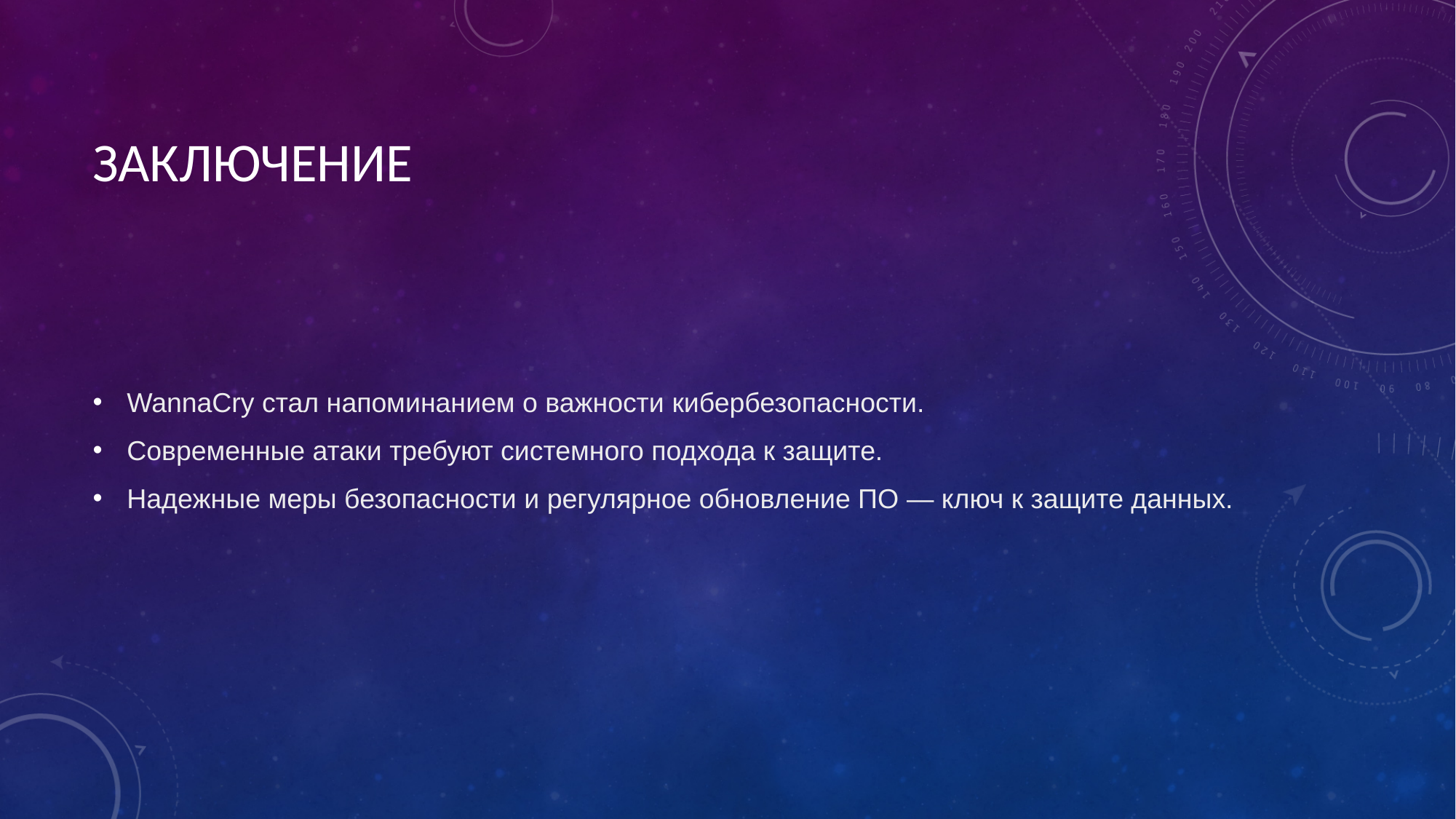

# заключение
WannaCry стал напоминанием о важности кибербезопасности.
Современные атаки требуют системного подхода к защите.
Надежные меры безопасности и регулярное обновление ПО — ключ к защите данных.